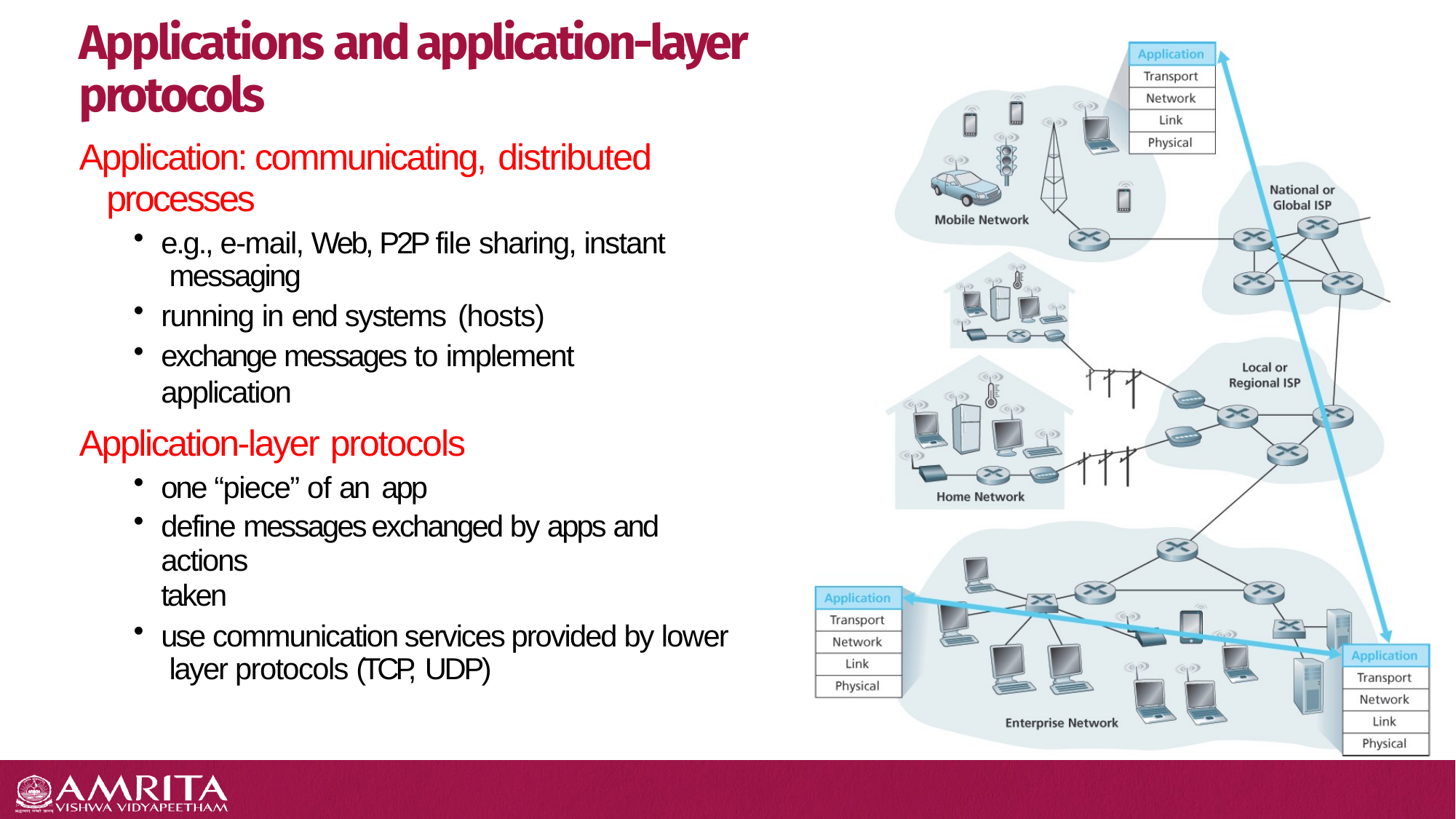

# Applications and application-layer  protocols

Application: communicating, distributed
processes
e.g., e-mail, Web, P2P file sharing, instant  messaging
running in end systems (hosts)
exchange messages to implement application
Application-layer protocols
one “piece” of an app
define messages exchanged by apps and actions
taken
use communication services provided by lower  layer protocols (TCP, UDP)